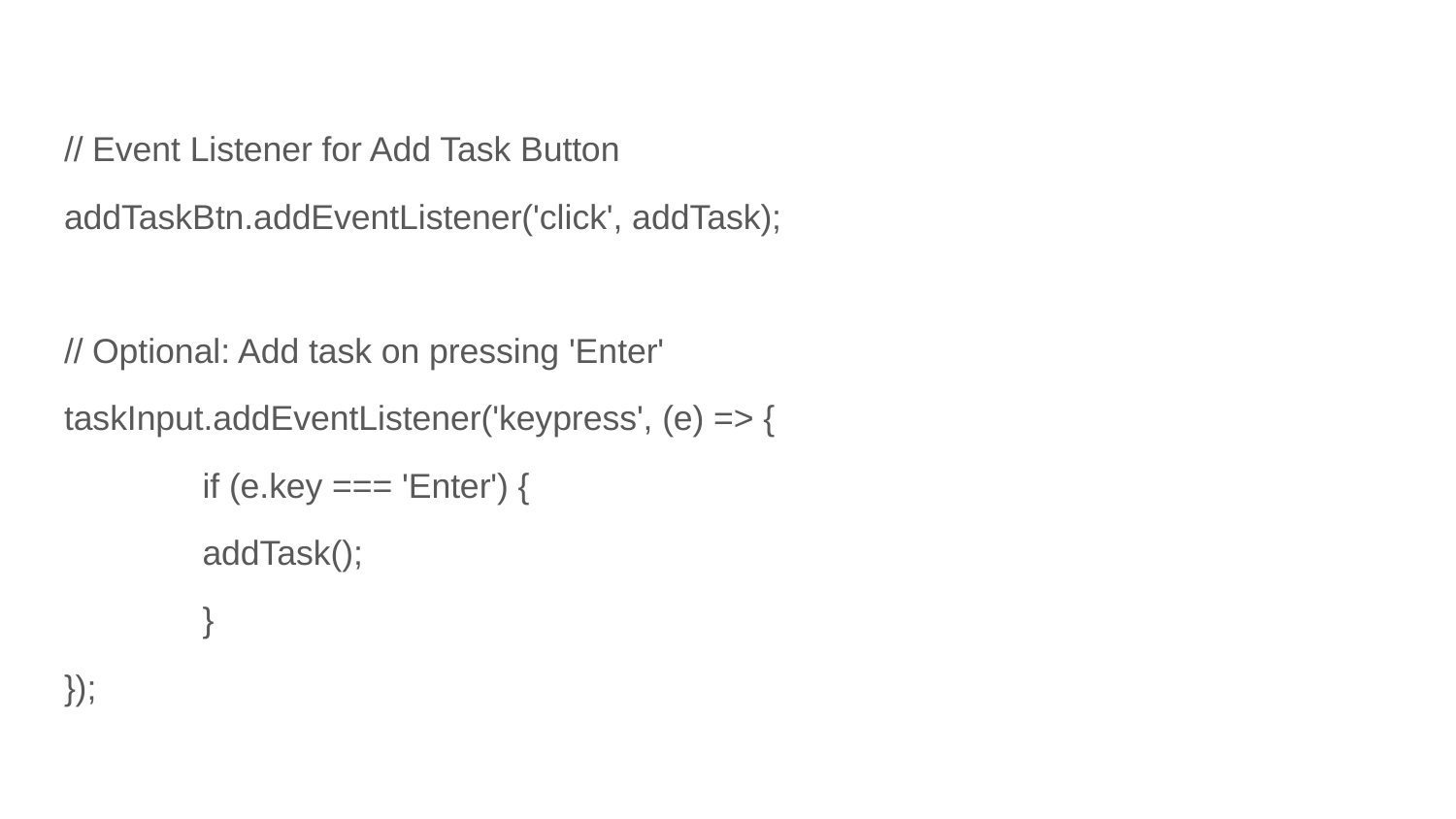

// Event Listener for Add Task Button
addTaskBtn.addEventListener('click', addTask);

// Optional: Add task on pressing 'Enter'
taskInput.addEventListener('keypress', (e) => {
	if (e.key === 'Enter') {
    	addTask();
	}
});